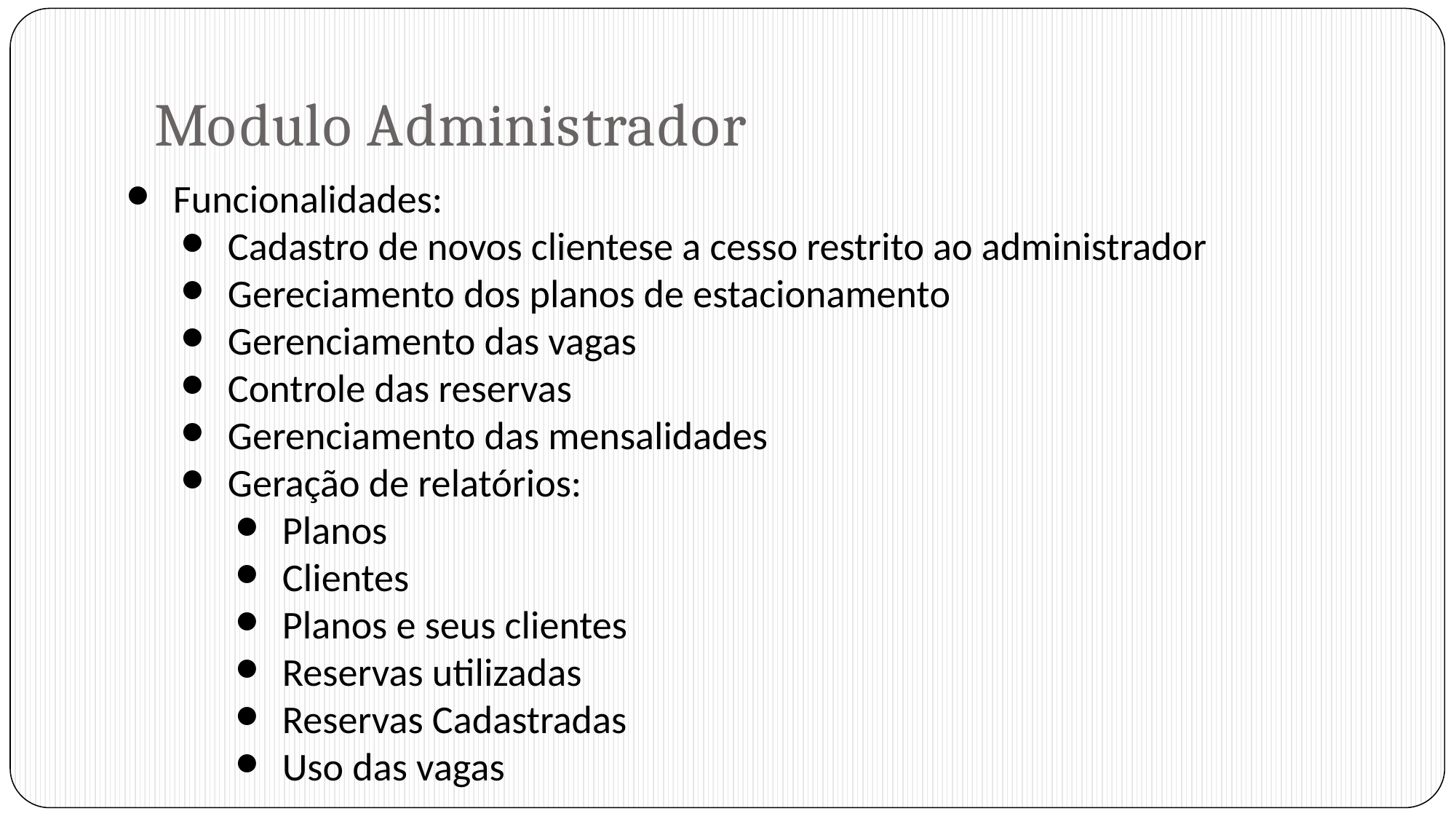

# Modulo Administrador
Funcionalidades:
Cadastro de novos clientese a cesso restrito ao administrador
Gereciamento dos planos de estacionamento
Gerenciamento das vagas
Controle das reservas
Gerenciamento das mensalidades
Geração de relatórios:
Planos
Clientes
Planos e seus clientes
Reservas utilizadas
Reservas Cadastradas
Uso das vagas